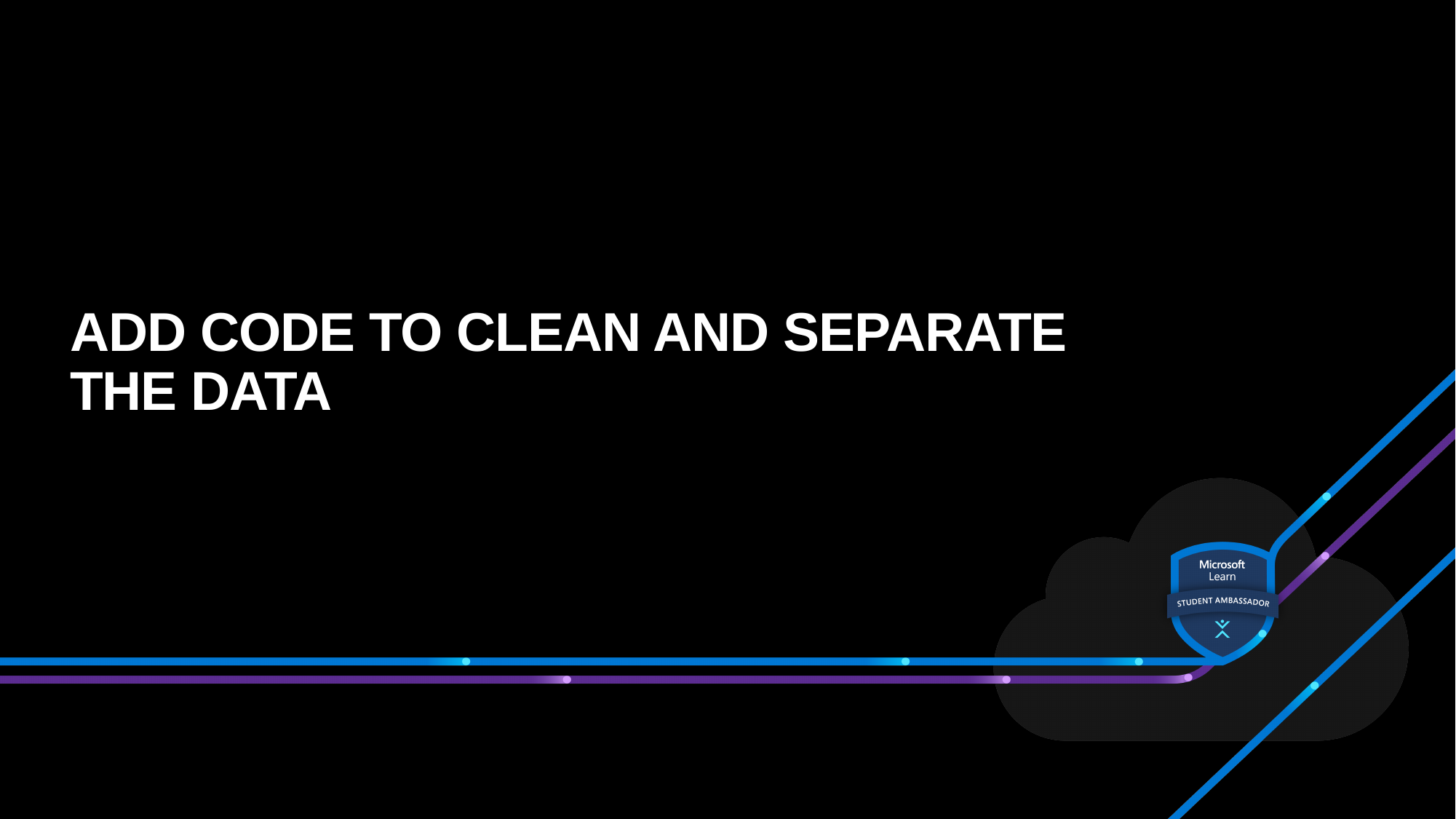

# Add code to clean and separate the data